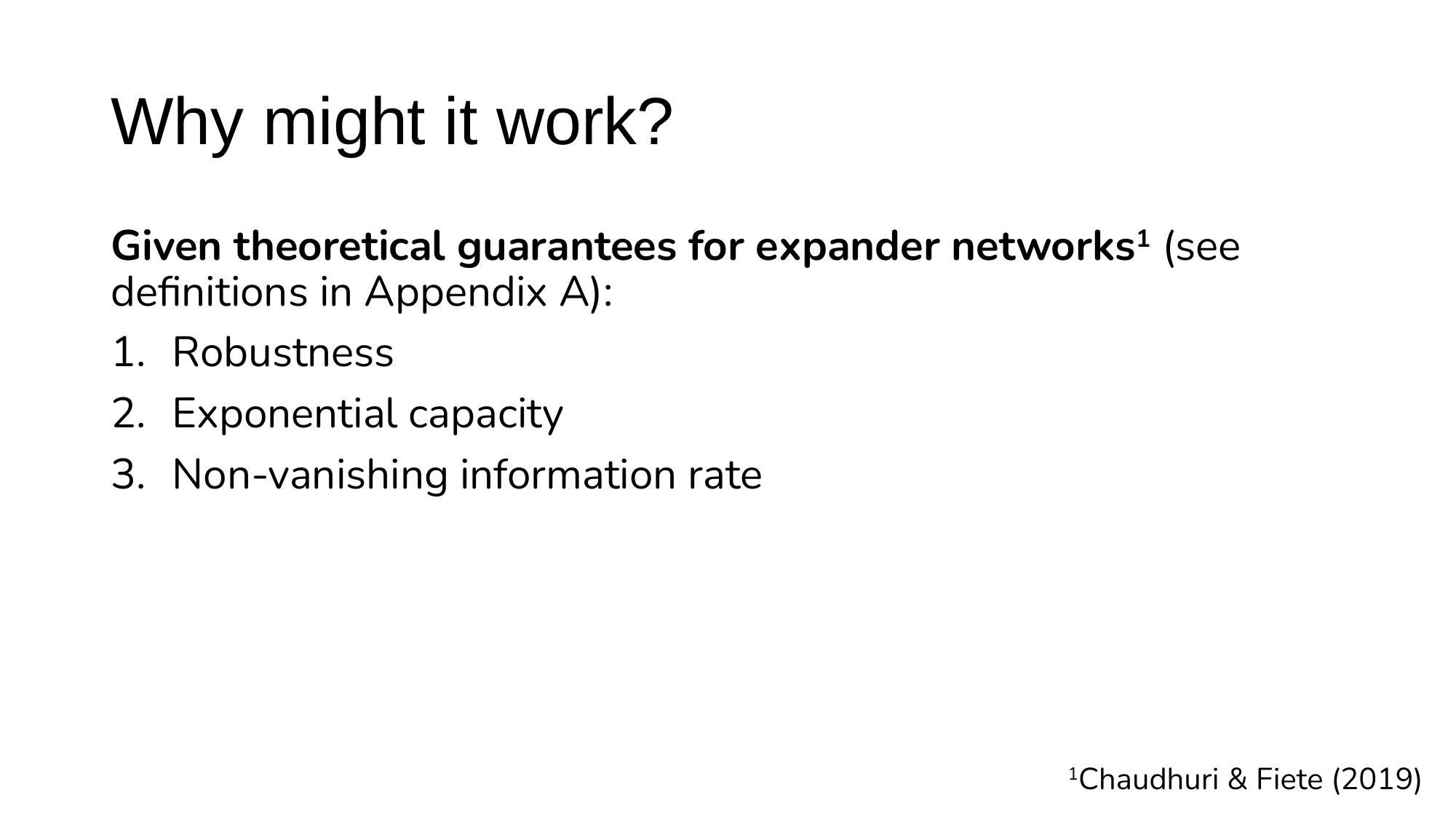

# Why might it work?
Given theoretical guarantees for expander networks1 (see definitions in Appendix A):
Robustness
Exponential capacity
Non-vanishing information rate
1Chaudhuri & Fiete (2019)